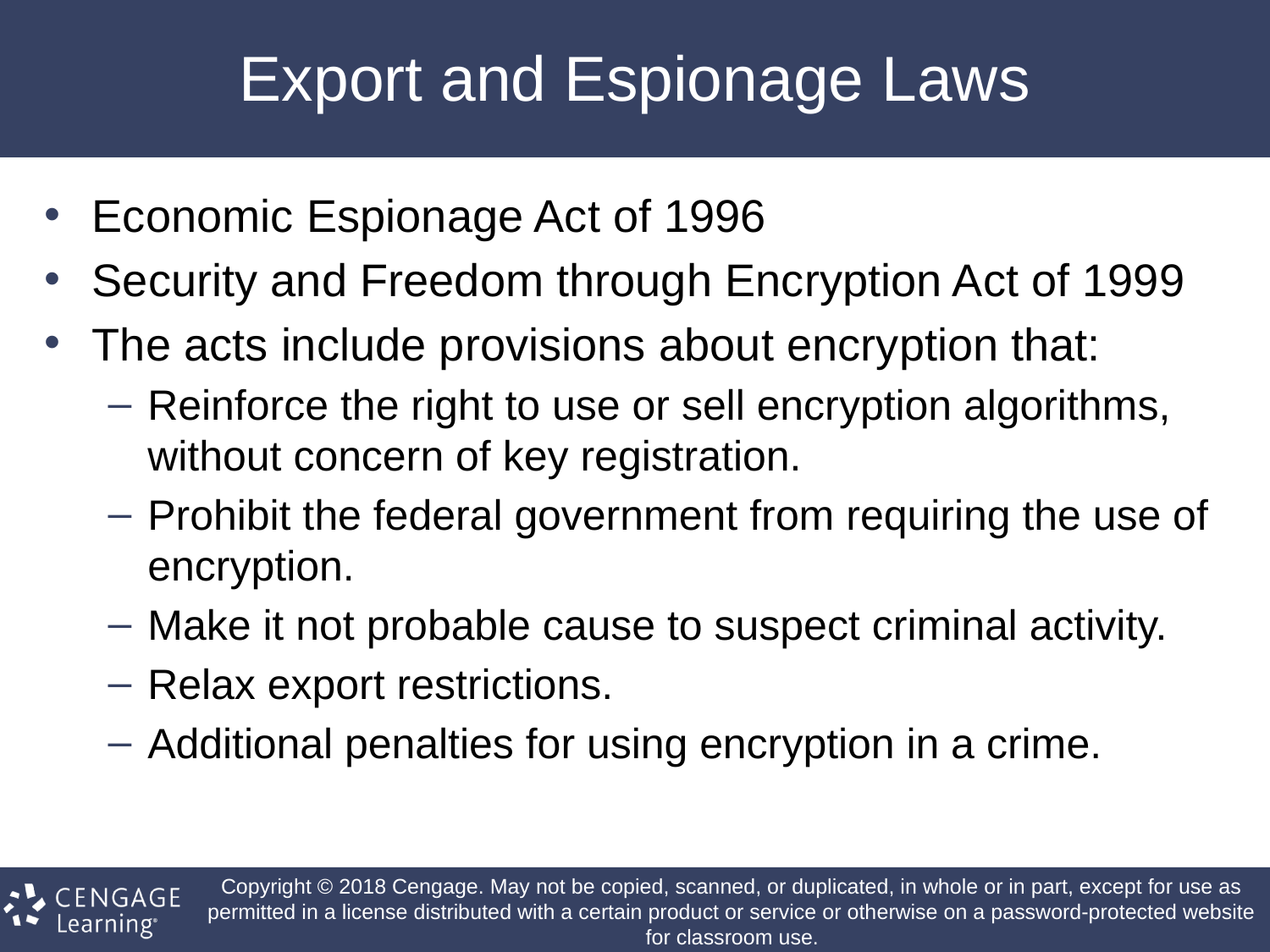

# Export and Espionage Laws
Economic Espionage Act of 1996‏
Security and Freedom through Encryption Act of 1999‏
The acts include provisions about encryption that:
Reinforce the right to use or sell encryption algorithms, without concern of key registration.
Prohibit the federal government from requiring the use of encryption.
Make it not probable cause to suspect criminal activity.
Relax export restrictions.
Additional penalties for using encryption in a crime.